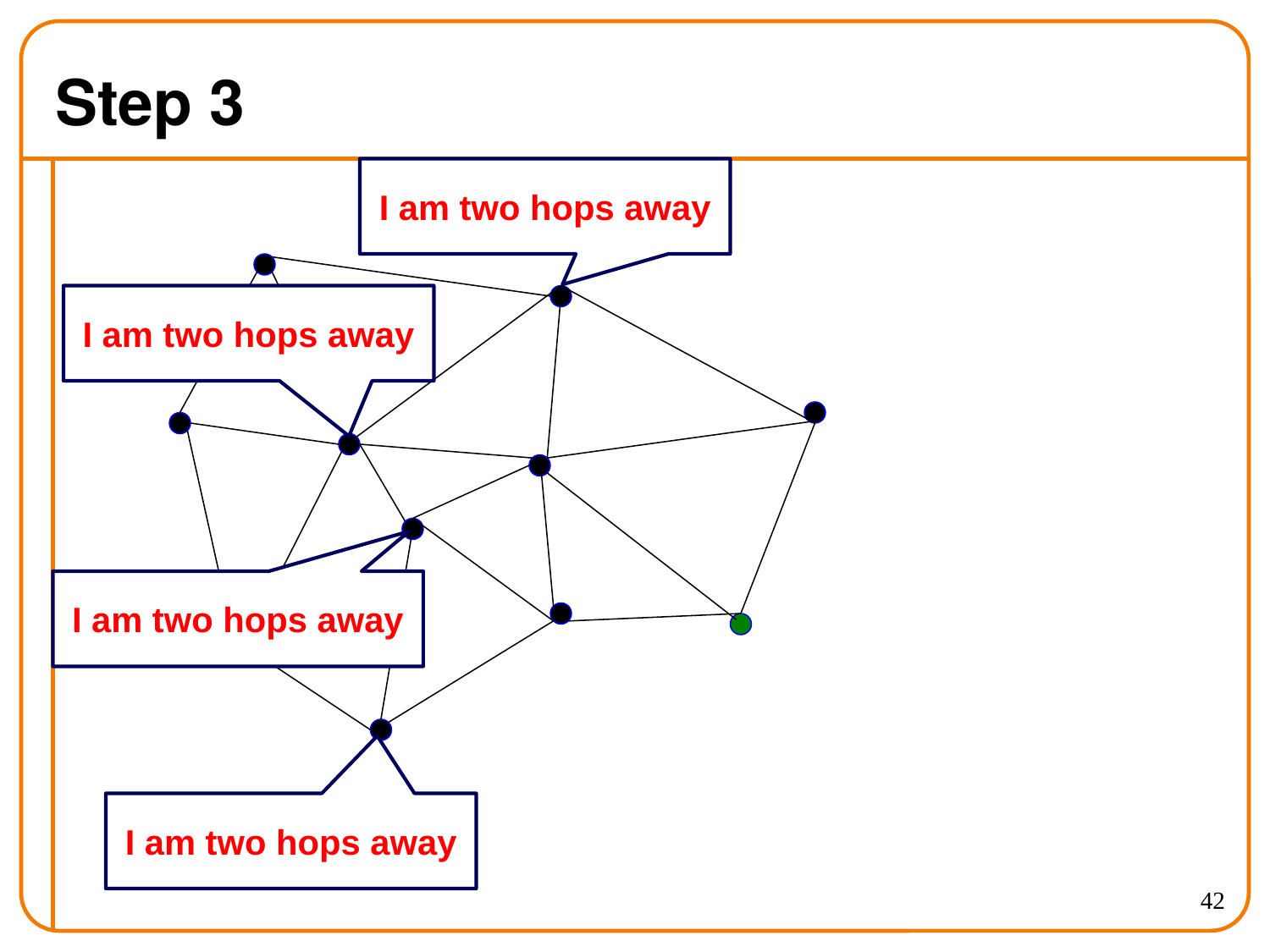

# Step 3
I am two hops away

I am two hops away

I am two hops away

I am two hops away
42